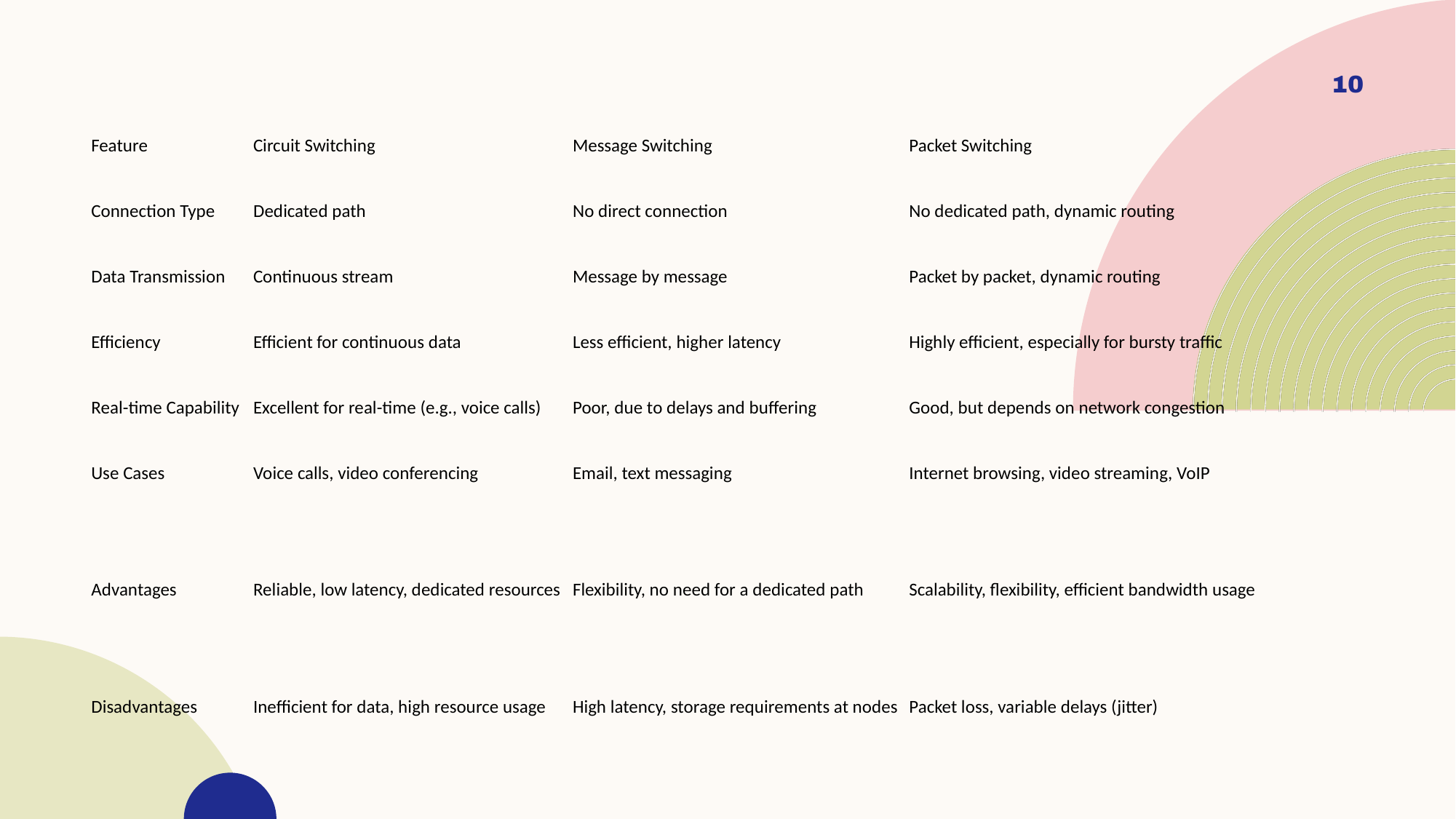

10
| Feature | Circuit Switching | Message Switching | Packet Switching |
| --- | --- | --- | --- |
| Connection Type | Dedicated path | No direct connection | No dedicated path, dynamic routing |
| Data Transmission | Continuous stream | Message by message | Packet by packet, dynamic routing |
| Efficiency | Efficient for continuous data | Less efficient, higher latency | Highly efficient, especially for bursty traffic |
| Real-time Capability | Excellent for real-time (e.g., voice calls) | Poor, due to delays and buffering | Good, but depends on network congestion |
| Use Cases | Voice calls, video conferencing | Email, text messaging | Internet browsing, video streaming, VoIP |
| Advantages | Reliable, low latency, dedicated resources | Flexibility, no need for a dedicated path | Scalability, flexibility, efficient bandwidth usage |
| Disadvantages | Inefficient for data, high resource usage | High latency, storage requirements at nodes | Packet loss, variable delays (jitter) |